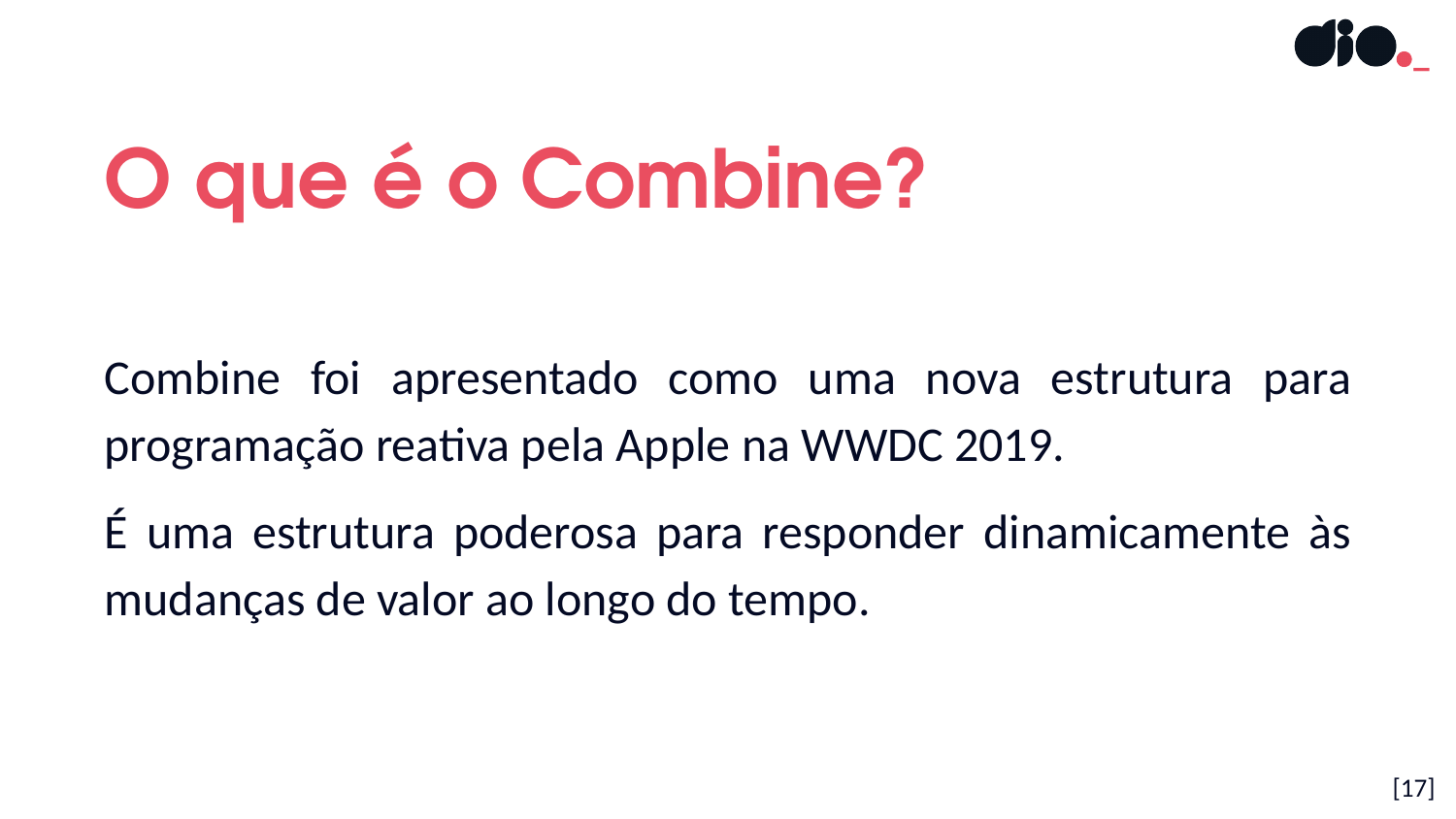

O que é o Combine?
Combine foi apresentado como uma nova estrutura para programação reativa pela Apple na WWDC 2019.
É uma estrutura poderosa para responder dinamicamente às mudanças de valor ao longo do tempo.
[17]